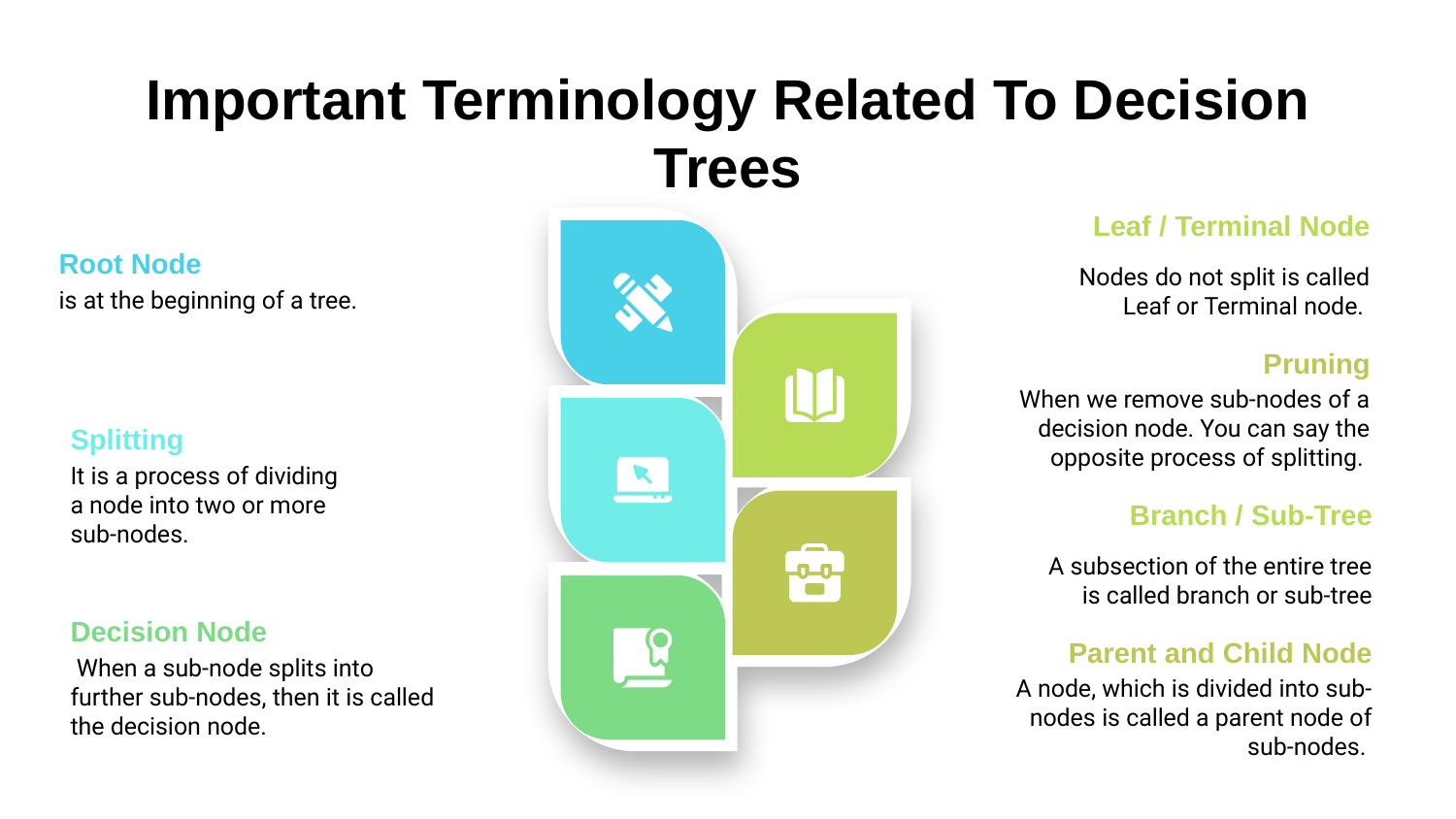

# Important Terminology Related To Decision Trees

Leaf / Terminal Node
Nodes do not split is called Leaf or Terminal node.
Root Node
is at the beginning of a tree.

Pruning
When we remove sub-nodes of a decision node. You can say the opposite process of splitting.

Splitting
It is a process of dividing a node into two or more sub-nodes.

Branch / Sub-Tree
A subsection of the entire tree is called branch or sub-tree

Decision Node
 When a sub-node splits into further sub-nodes, then it is called the decision node.

Parent and Child Node
 A node, which is divided into sub-nodes is called a parent node of sub-nodes.